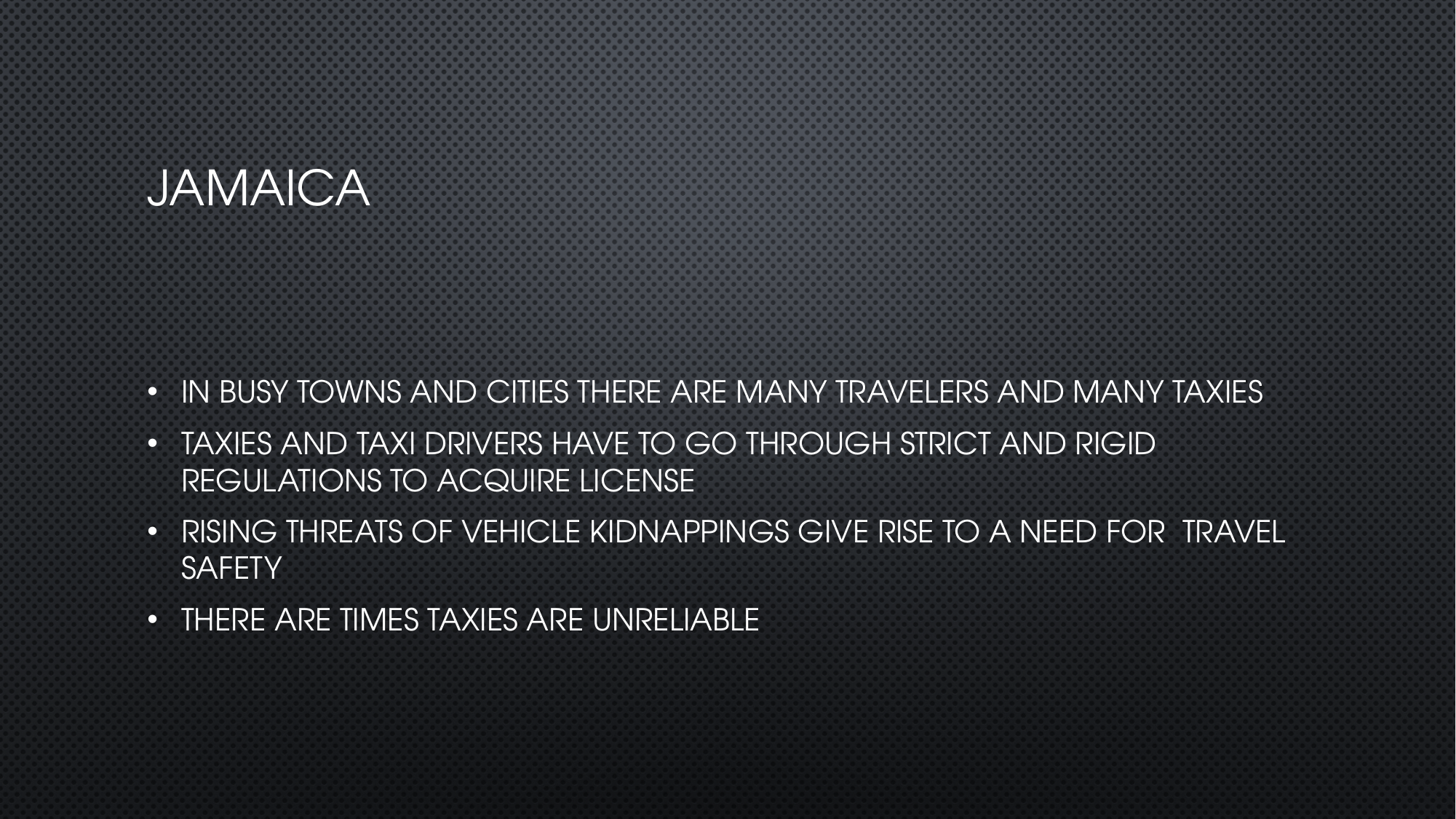

# Jamaica
In busy towns and cities there are many travelers and many taxies
Taxies and taxi drivers have to go through strict and rigid regulations to acquire license
Rising threats of vehicle kidnappings give rise to a need for  travel safety
There are times taxies are unreliable